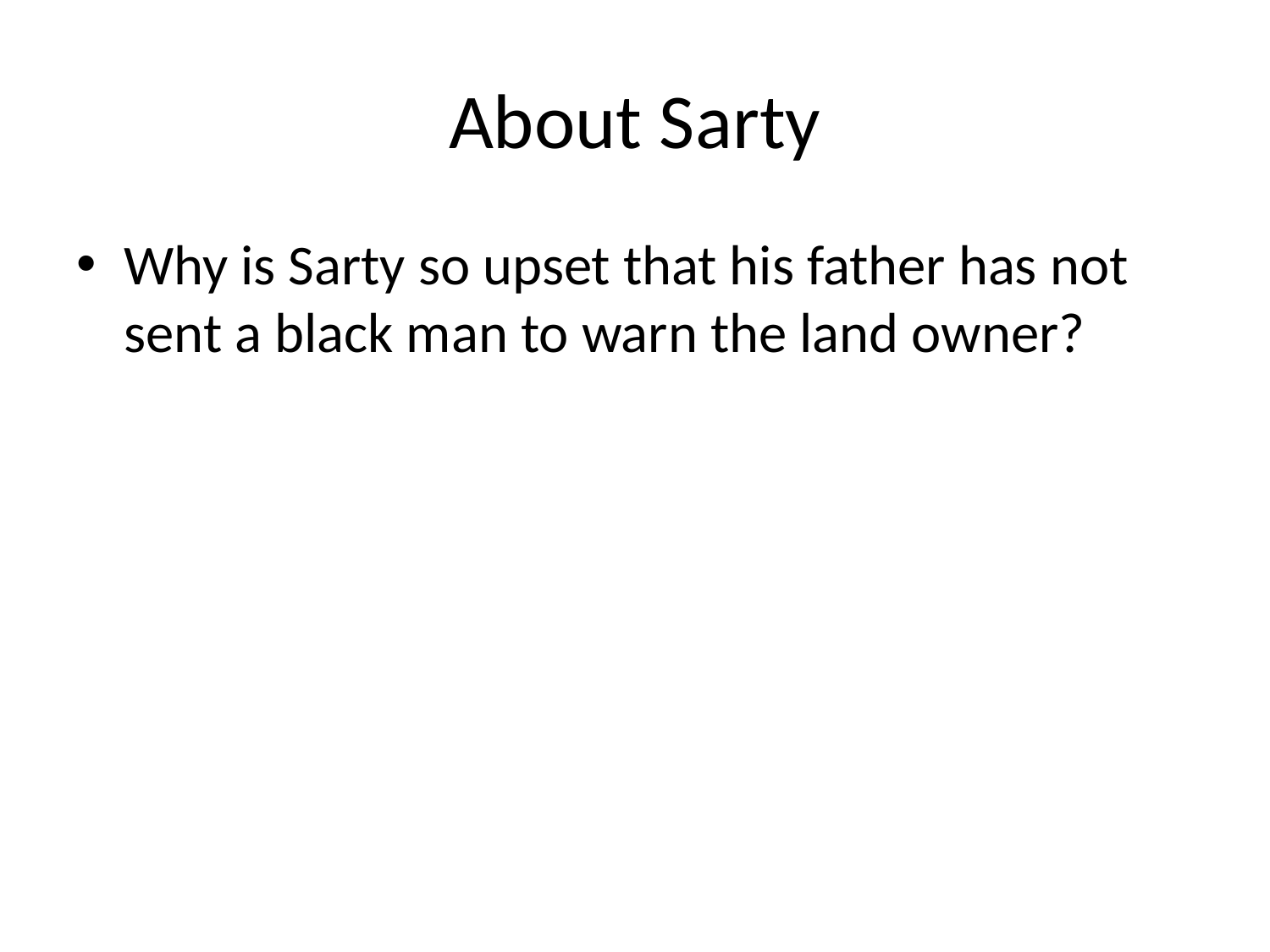

# About Sarty
Why is Sarty so upset that his father has not sent a black man to warn the land owner?